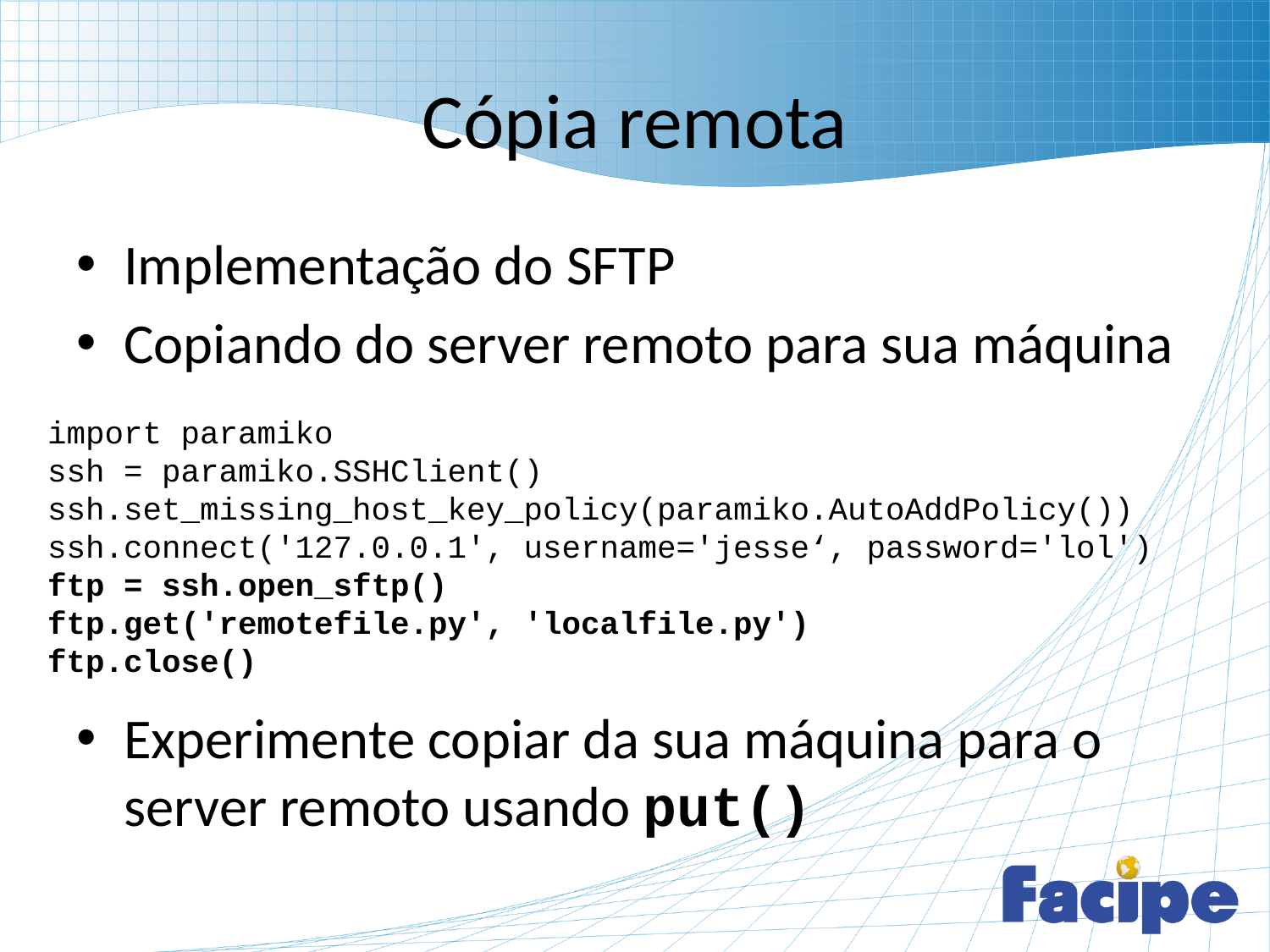

# Cópia remota
Implementação do SFTP
Copiando do server remoto para sua máquina

Experimente copiar da sua máquina para o server remoto usando put()
import paramiko
ssh = paramiko.SSHClient()
ssh.set_missing_host_key_policy(paramiko.AutoAddPolicy())
ssh.connect('127.0.0.1', username='jesse‘, password='lol')
ftp = ssh.open_sftp()
ftp.get('remotefile.py', 'localfile.py')
ftp.close()